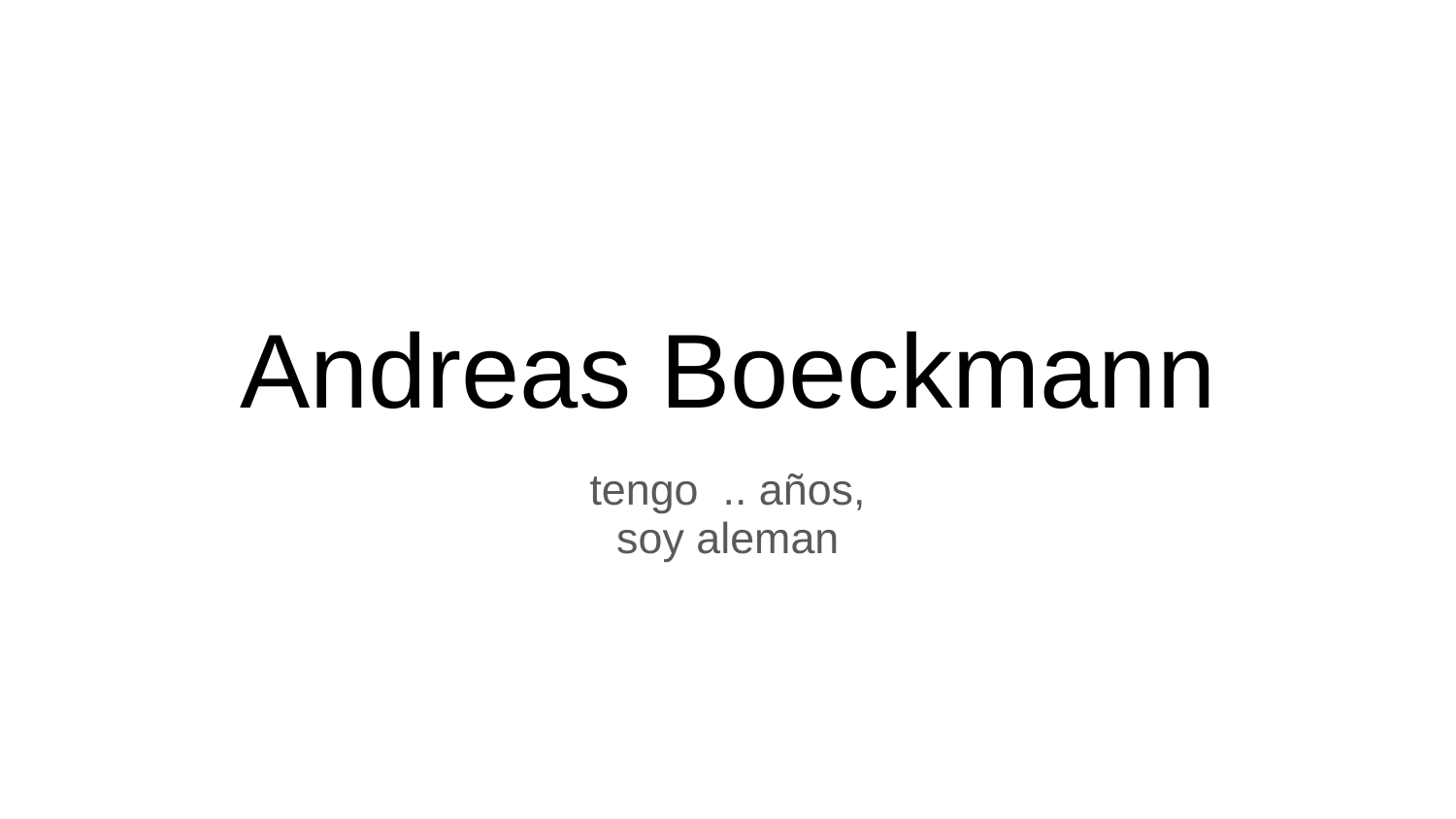

# Andreas Boeckmann
tengo  .. años,
soy aleman